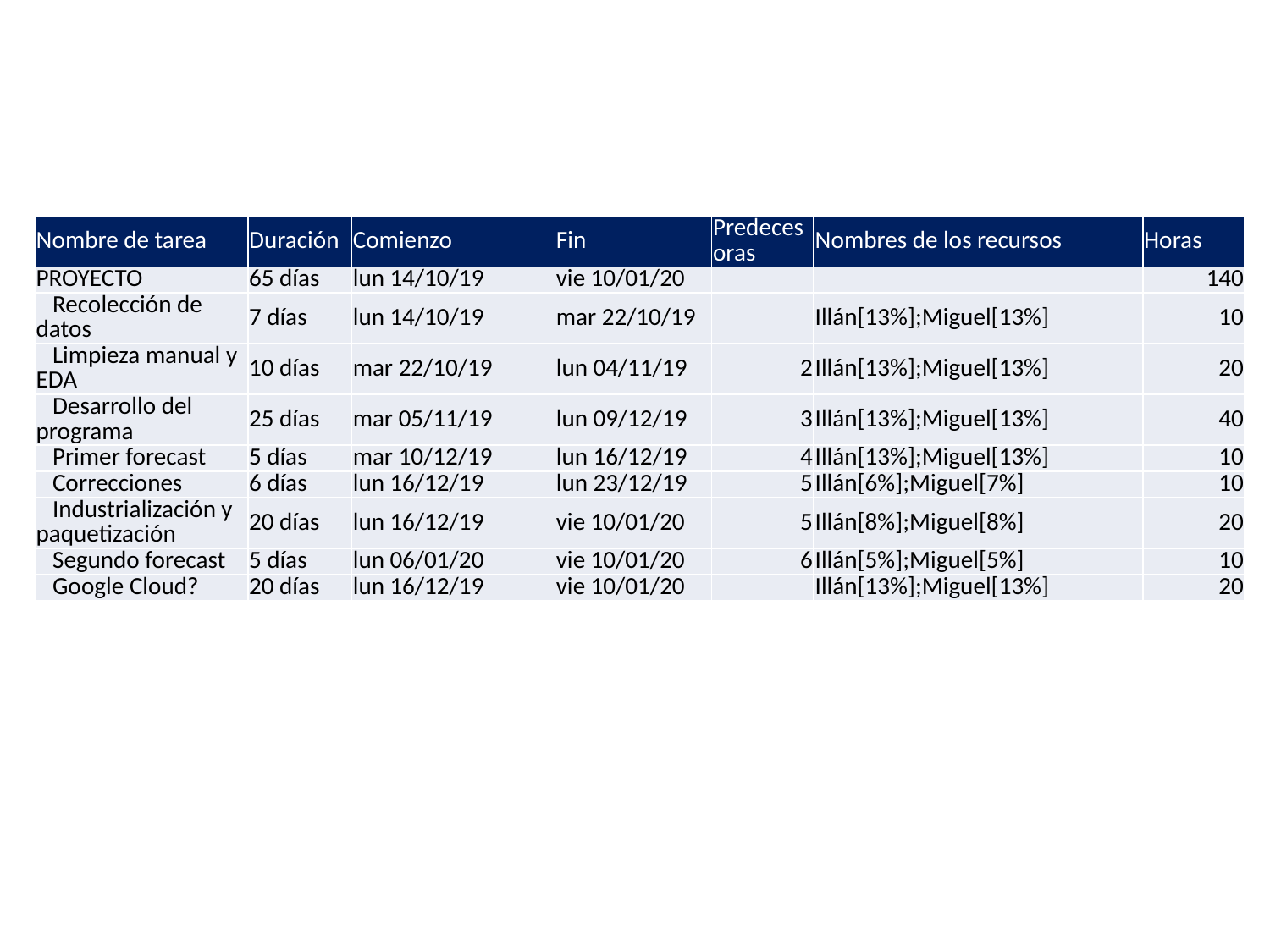

| Nombre de tarea | Duración | Comienzo | Fin | Predecesoras | Nombres de los recursos | Horas |
| --- | --- | --- | --- | --- | --- | --- |
| PROYECTO | 65 días | lun 14/10/19 | vie 10/01/20 |  |  | 140 |
| Recolección de datos | 7 días | lun 14/10/19 | mar 22/10/19 |  | Illán[13%];Miguel[13%] | 10 |
| Limpieza manual y EDA | 10 días | mar 22/10/19 | lun 04/11/19 | 2 | Illán[13%];Miguel[13%] | 20 |
| Desarrollo del programa | 25 días | mar 05/11/19 | lun 09/12/19 | 3 | Illán[13%];Miguel[13%] | 40 |
| Primer forecast | 5 días | mar 10/12/19 | lun 16/12/19 | 4 | Illán[13%];Miguel[13%] | 10 |
| Correcciones | 6 días | lun 16/12/19 | lun 23/12/19 | 5 | Illán[6%];Miguel[7%] | 10 |
| Industrialización y paquetización | 20 días | lun 16/12/19 | vie 10/01/20 | 5 | Illán[8%];Miguel[8%] | 20 |
| Segundo forecast | 5 días | lun 06/01/20 | vie 10/01/20 | 6 | Illán[5%];Miguel[5%] | 10 |
| Google Cloud? | 20 días | lun 16/12/19 | vie 10/01/20 |  | Illán[13%];Miguel[13%] | 20 |